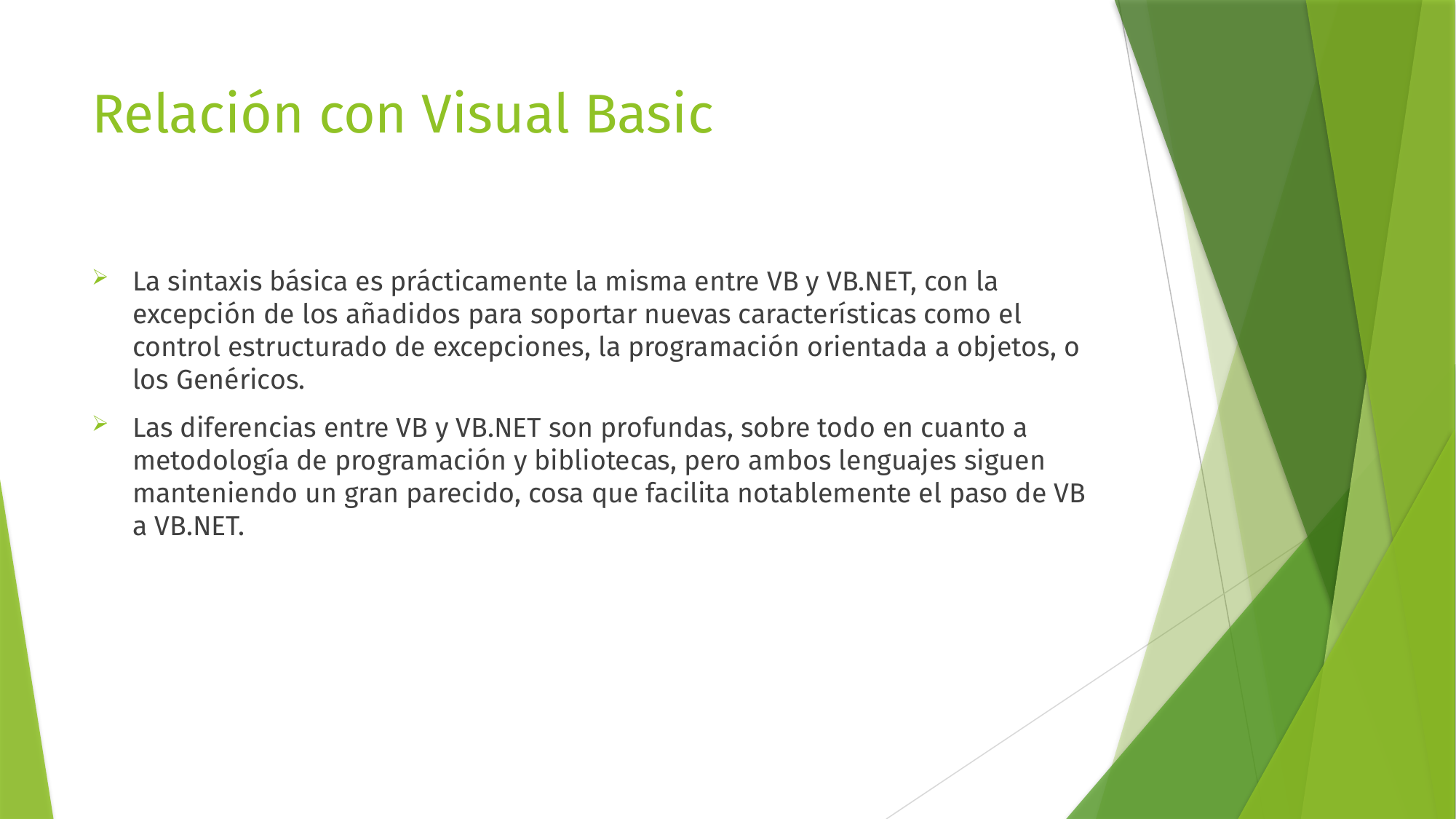

# Relación con Visual Basic
La sintaxis básica es prácticamente la misma entre VB y VB.NET, con la excepción de los añadidos para soportar nuevas características como el control estructurado de excepciones, la programación orientada a objetos, o los Genéricos.
Las diferencias entre VB y VB.NET son profundas, sobre todo en cuanto a metodología de programación y bibliotecas, pero ambos lenguajes siguen manteniendo un gran parecido, cosa que facilita notablemente el paso de VB a VB.NET.